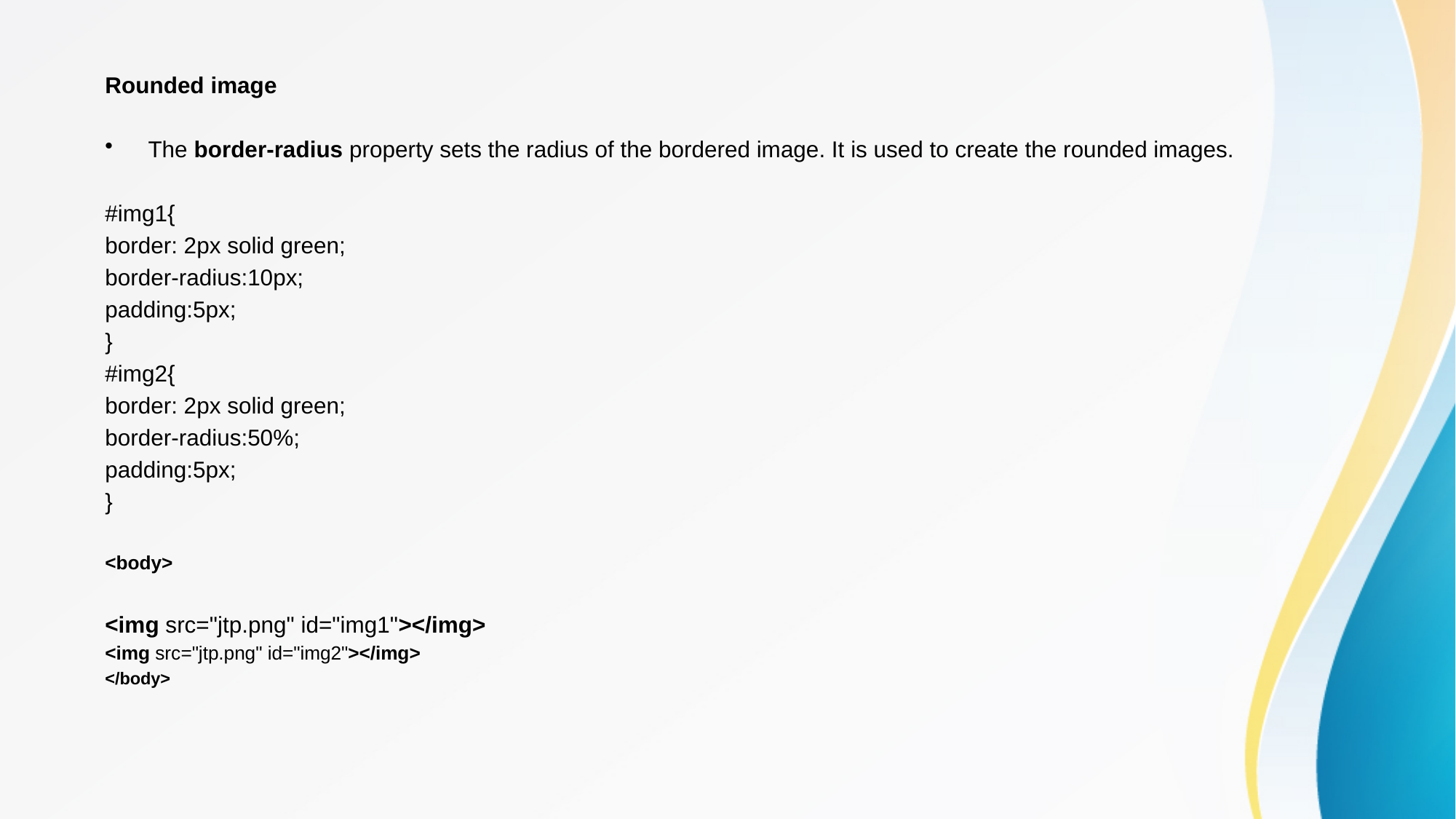

Rounded image

 The border-radius property sets the radius of the bordered image. It is used to create the rounded images.

#img1{
border: 2px solid green;
border-radius:10px;
padding:5px;
}
#img2{
border: 2px solid green;
border-radius:50%;
padding:5px;
}

<body>

<img src="jtp.png" id="img1"></img>
<img src="jtp.png" id="img2"></img>
</body>